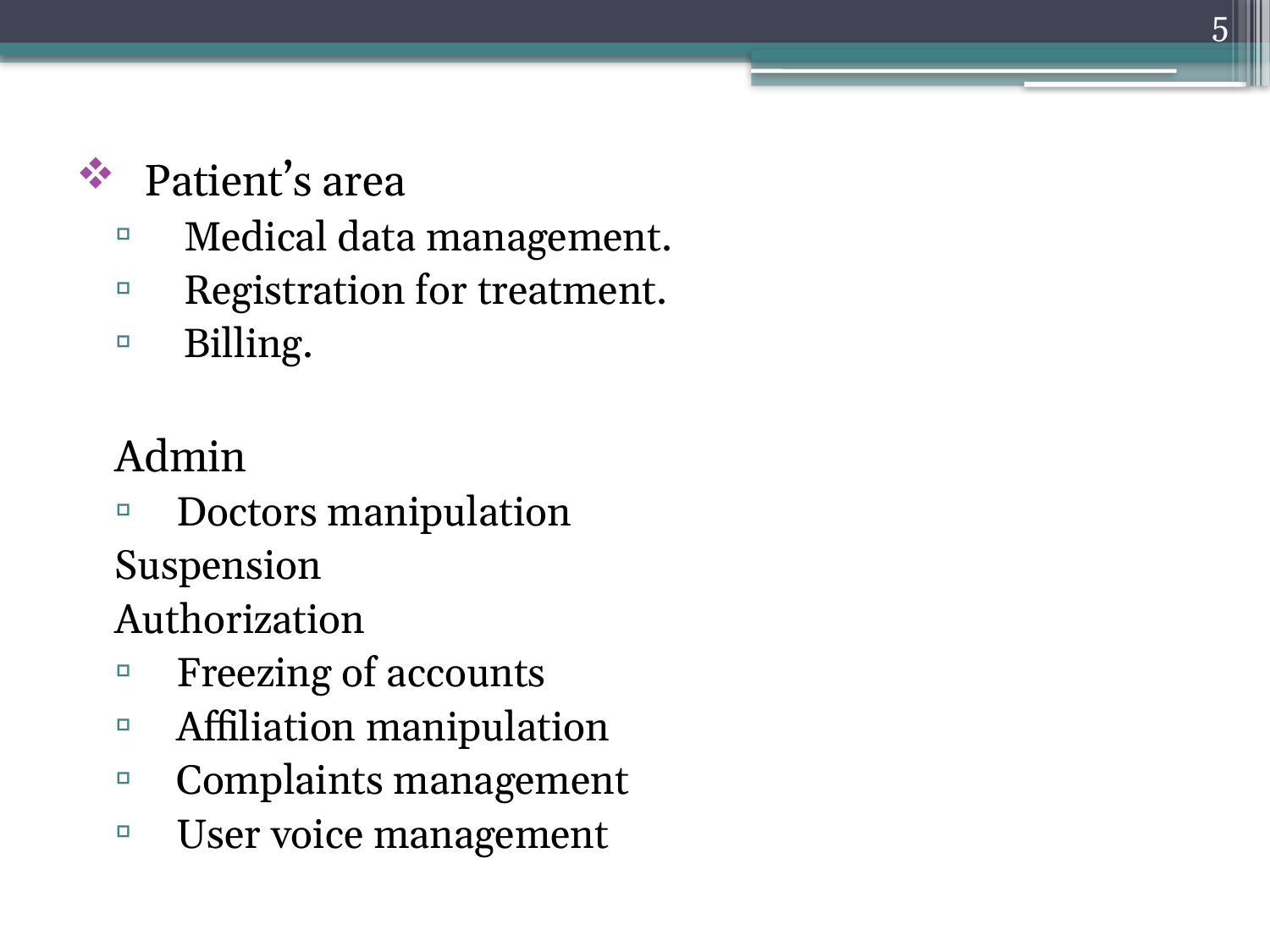

5
Patient’s area
Medical data management.
Registration for treatment.
Billing.

Admin
Doctors manipulation
	Suspension
	Authorization
Freezing of accounts
Affiliation manipulation
Complaints management
User voice management